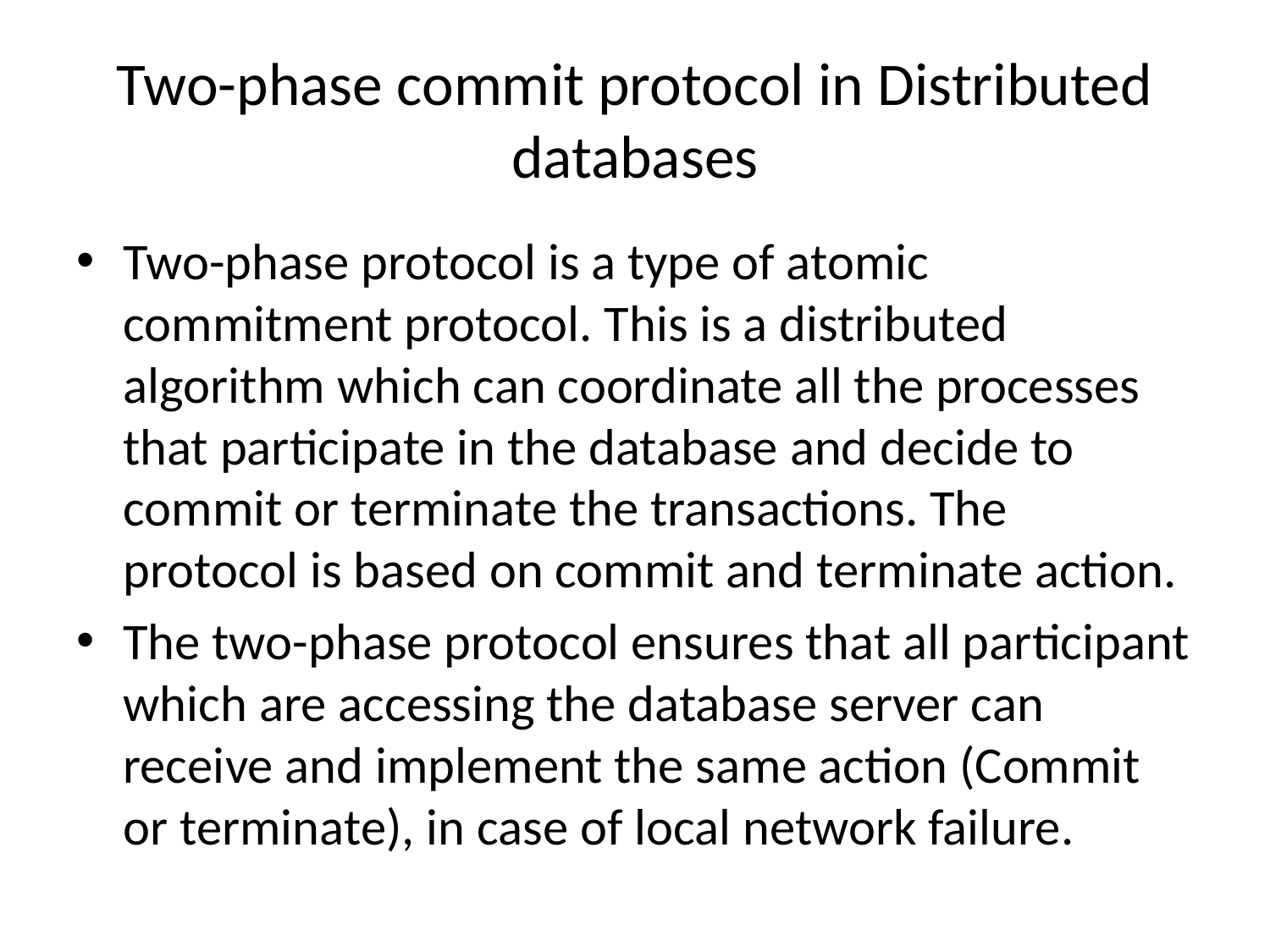

# Two-phase commit protocol in Distributed databases
Two-phase protocol is a type of atomic commitment protocol. This is a distributed algorithm which can coordinate all the processes that participate in the database and decide to commit or terminate the transactions. The protocol is based on commit and terminate action.
The two-phase protocol ensures that all participant which are accessing the database server can receive and implement the same action (Commit or terminate), in case of local network failure.